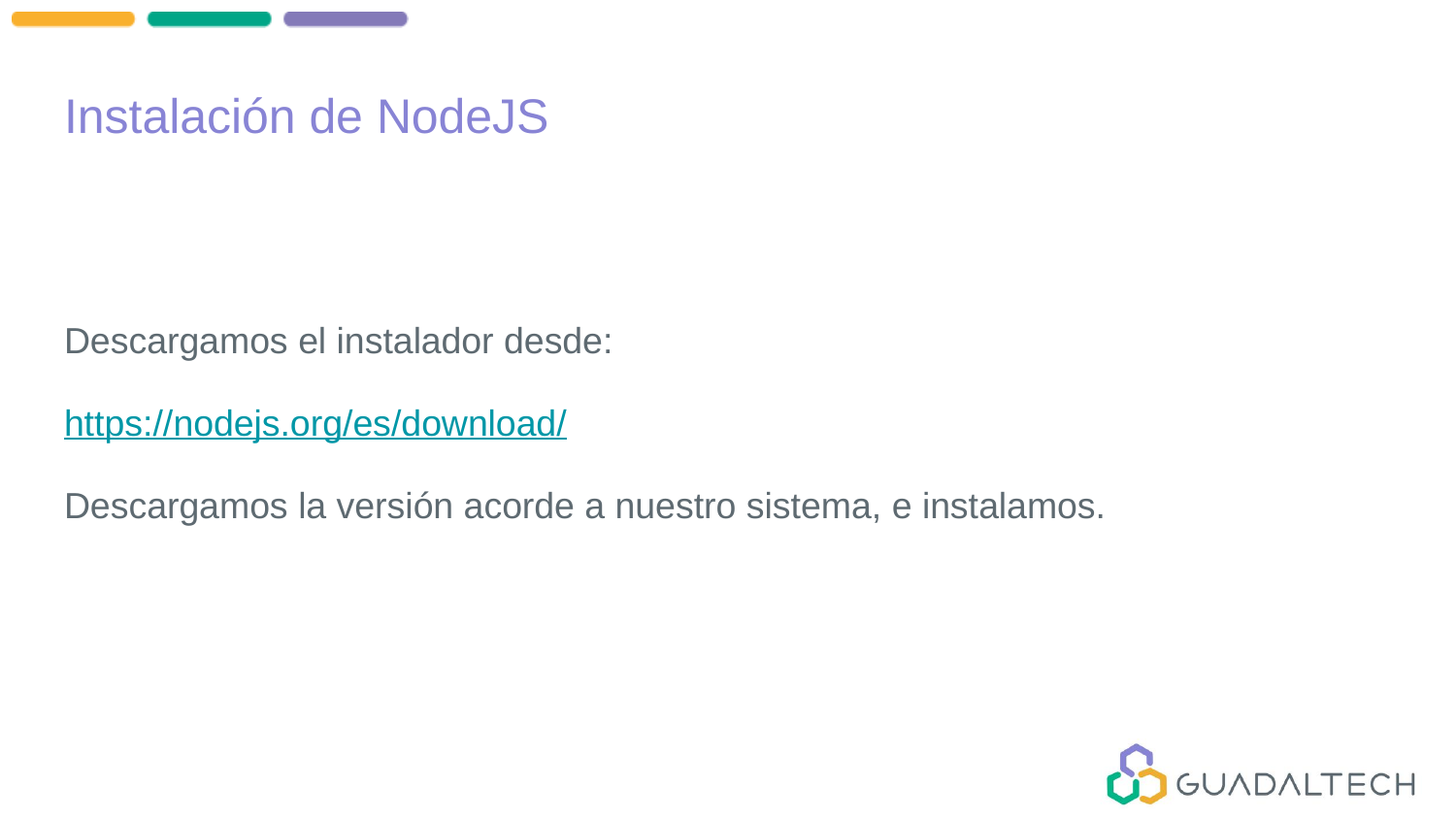

# Instalación de NodeJS

Descargamos el instalador desde:
https://nodejs.org/es/download/
Descargamos la versión acorde a nuestro sistema, e instalamos.